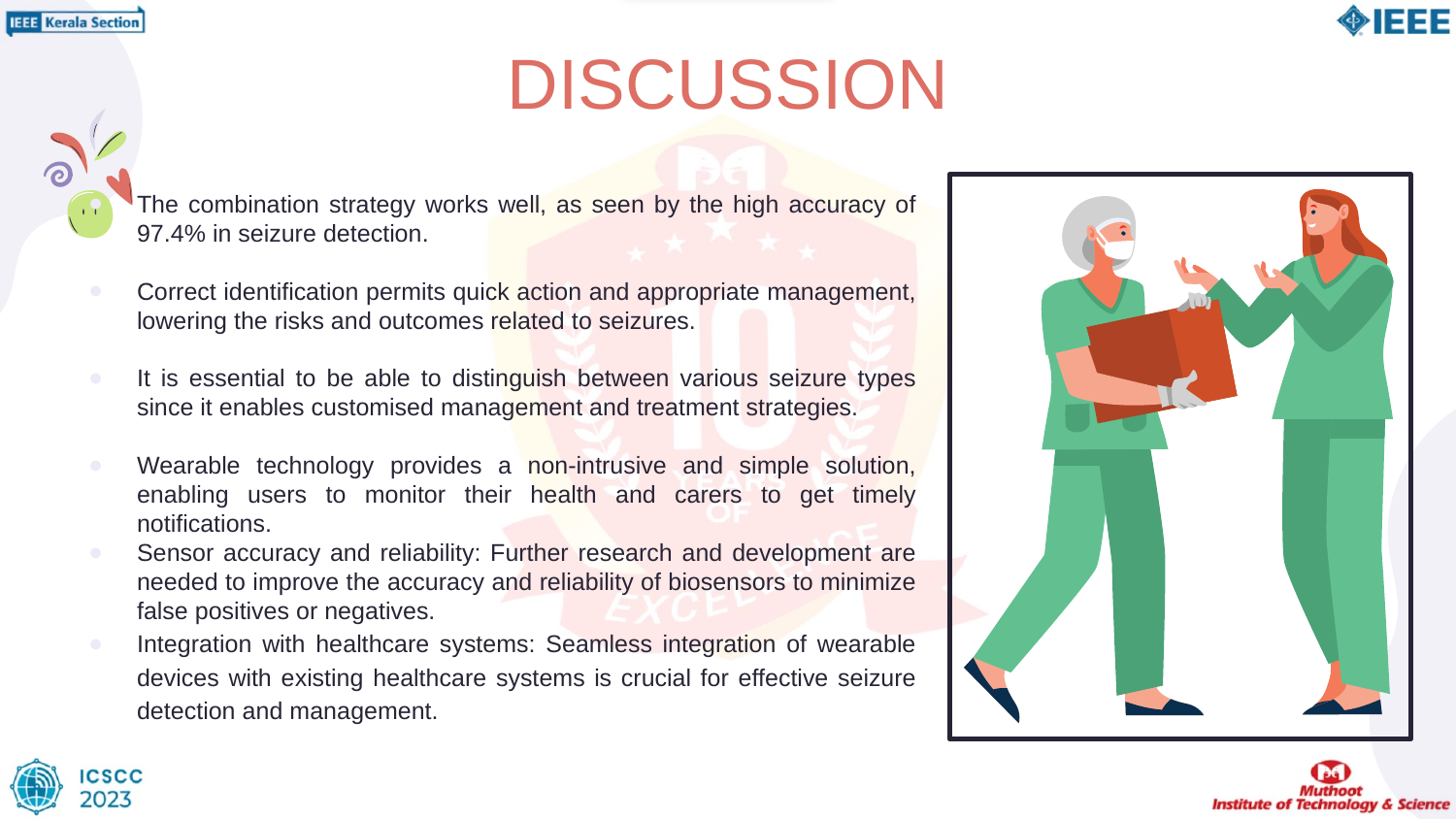

# DISCUSSION

The combination strategy works well, as seen by the high accuracy of 97.4% in seizure detection.

Correct identification permits quick action and appropriate management, lowering the risks and outcomes related to seizures.

It is essential to be able to distinguish between various seizure types since it enables customised management and treatment strategies.

Wearable technology provides a non-intrusive and simple solution, enabling users to monitor their health and carers to get timely notifications.
Sensor accuracy and reliability: Further research and development are needed to improve the accuracy and reliability of biosensors to minimize false positives or negatives.
Integration with healthcare systems: Seamless integration of wearable devices with existing healthcare systems is crucial for effective seizure detection and management.